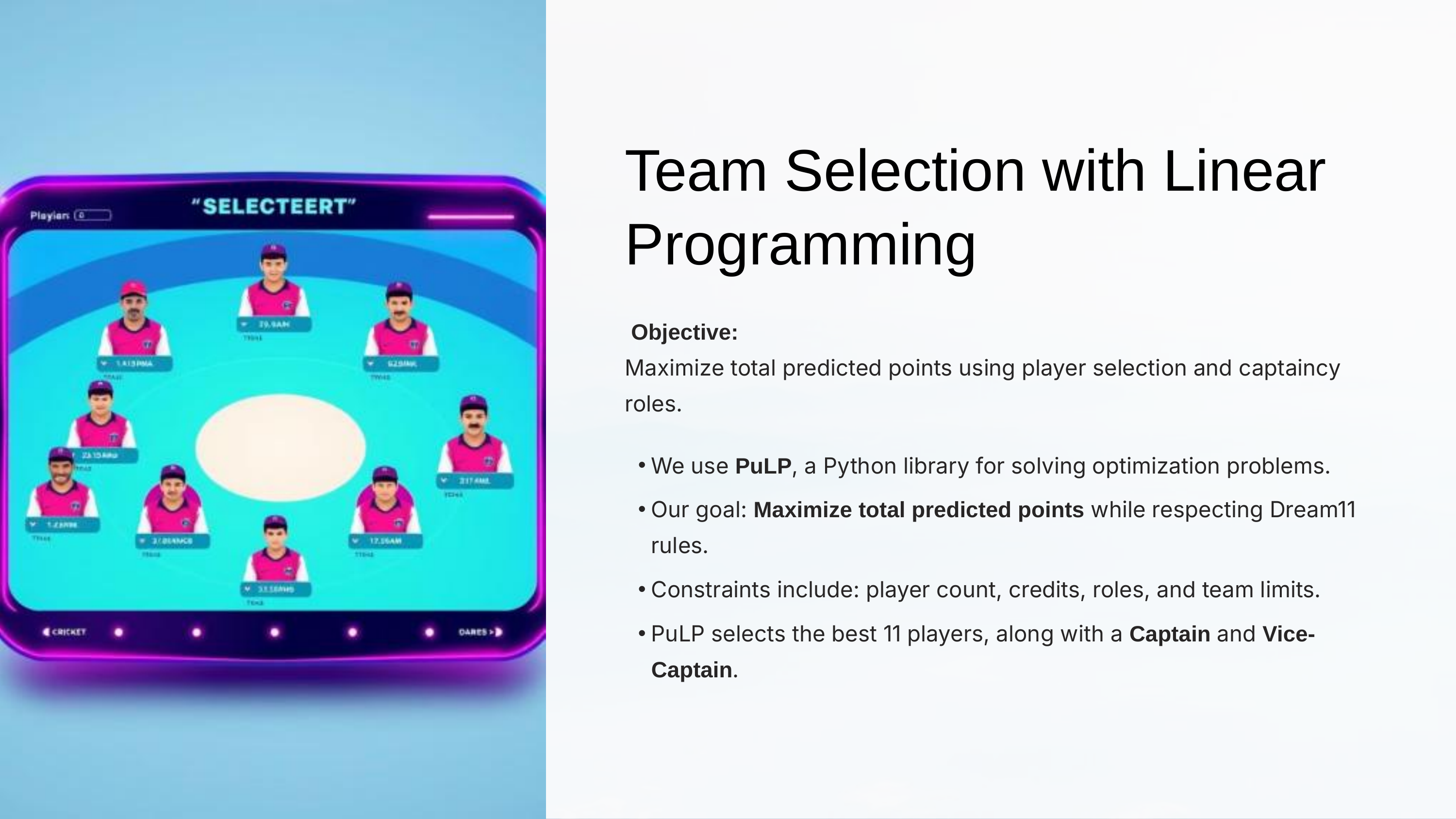

Team Selection with Linear Programming

 Objective:
Maximize total predicted points using player selection and captaincy roles.

We use PuLP, a Python library for solving optimization problems.

Our goal: Maximize total predicted points while respecting Dream11 rules.

Constraints include: player count, credits, roles, and team limits.

PuLP selects the best 11 players, along with a Captain and Vice-Captain.